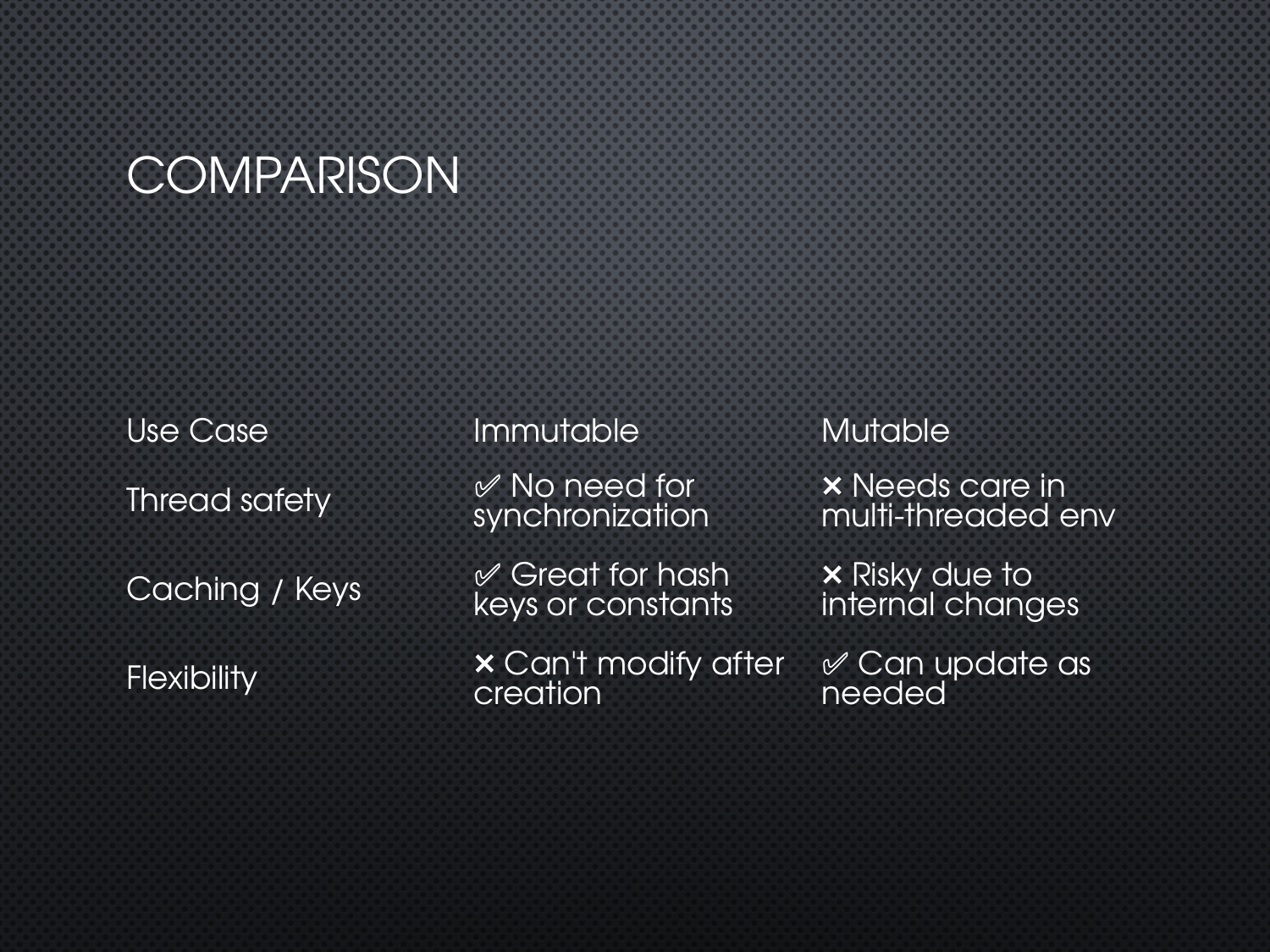

# comparison
| Use Case | Immutable | Mutable |
| --- | --- | --- |
| Thread safety | ✅ No need for synchronization | ❌ Needs care in multi-threaded env |
| Caching / Keys | ✅ Great for hash keys or constants | ❌ Risky due to internal changes |
| Flexibility | ❌ Can't modify after creation | ✅ Can update as needed |